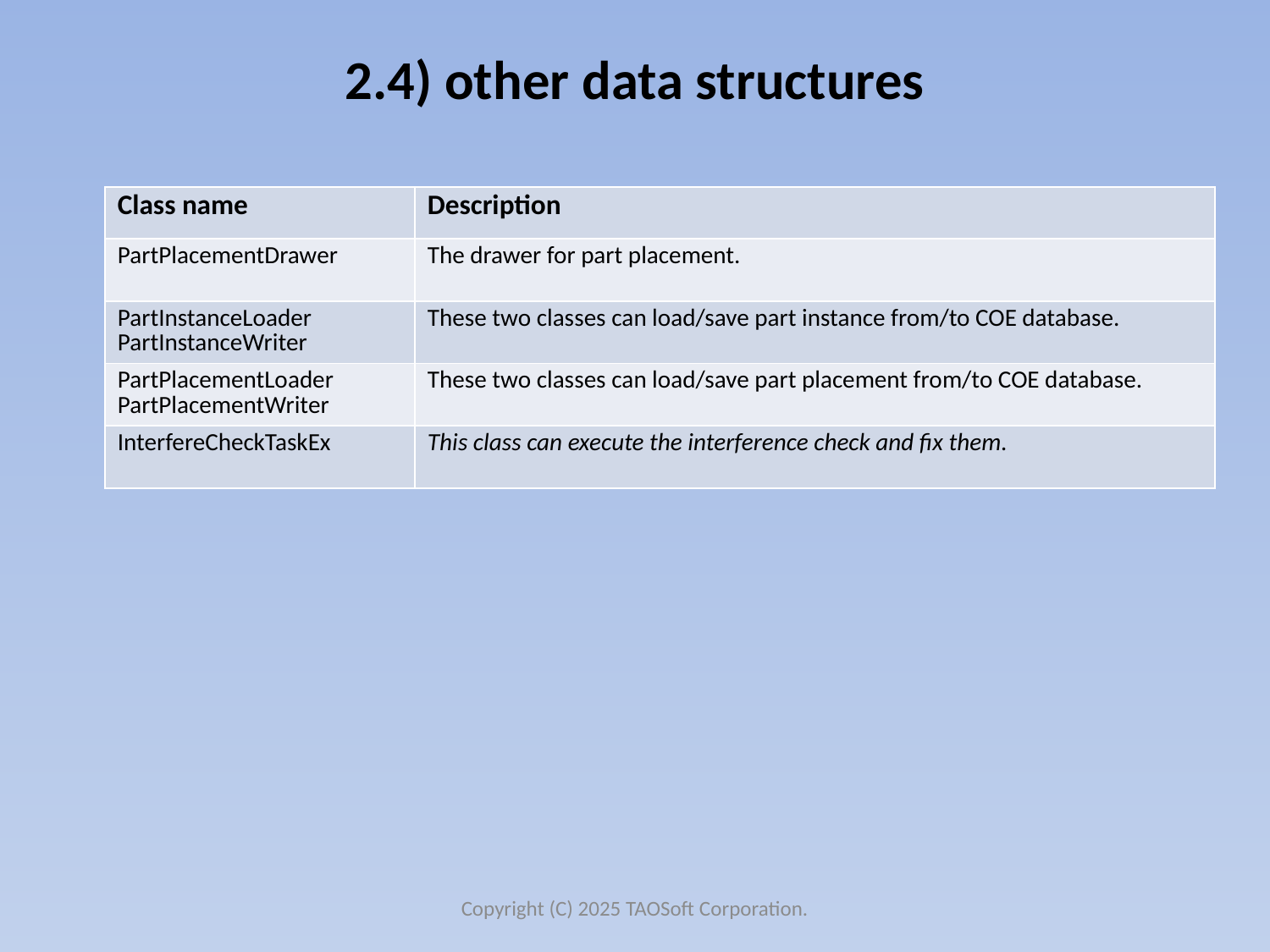

# 2.4) other data structures
| Class name | Description |
| --- | --- |
| PartPlacementDrawer | The drawer for part placement. |
| PartInstanceLoader PartInstanceWriter | These two classes can load/save part instance from/to COE database. |
| PartPlacementLoader PartPlacementWriter | These two classes can load/save part placement from/to COE database. |
| InterfereCheckTaskEx | This class can execute the interference check and fix them. |
Copyright (C) 2025 TAOSoft Corporation.
7